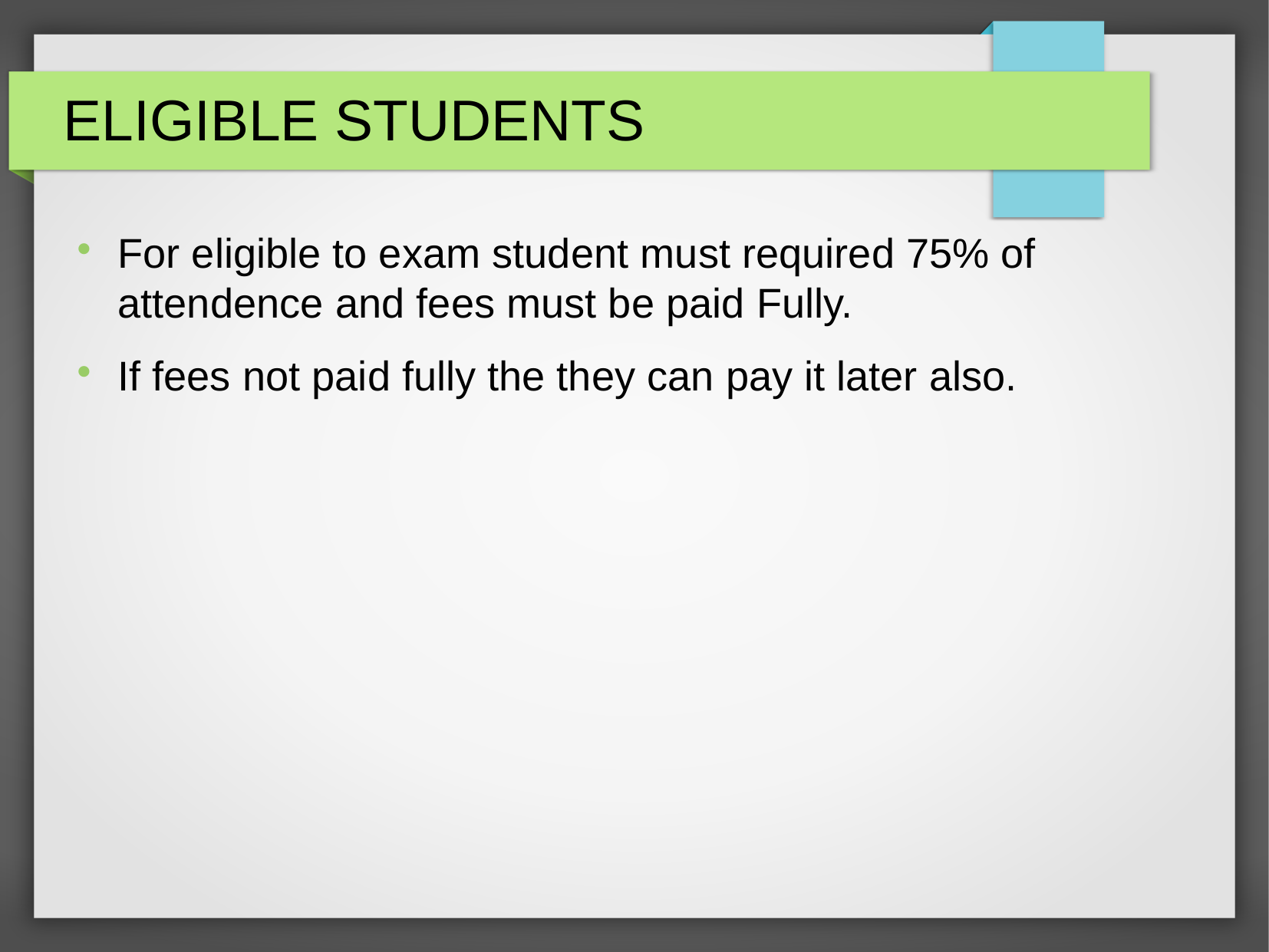

ELIGIBLE STUDENTS
For eligible to exam student must required 75% of attendence and fees must be paid Fully.
If fees not paid fully the they can pay it later also.